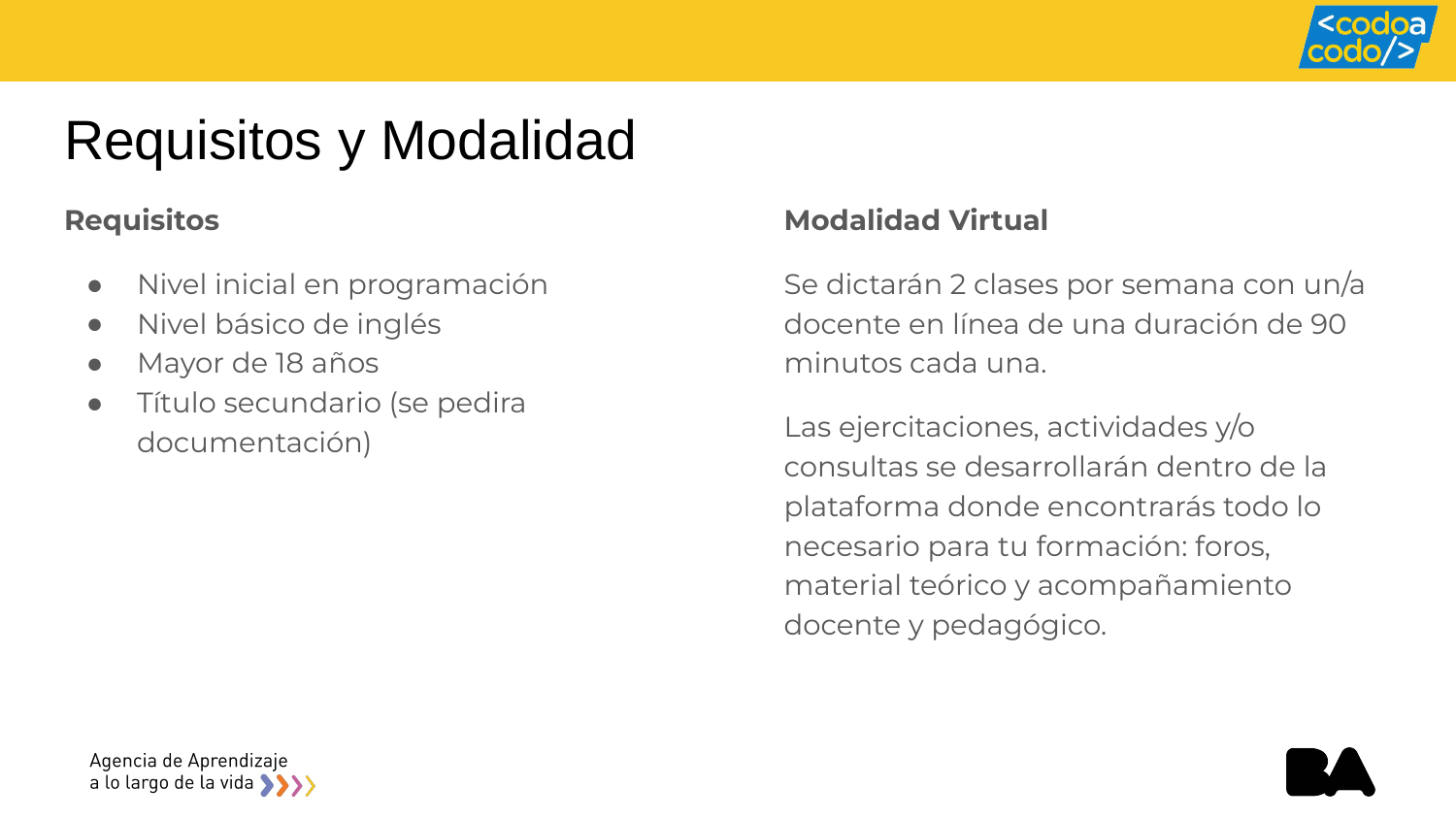

# Requisitos y Modalidad
Requisitos
Nivel inicial en programación
Nivel básico de inglés
Mayor de 18 años
Título secundario (se pedira documentación)

Modalidad Virtual
Se dictarán 2 clases por semana con un/a docente en línea de una duración de 90 minutos cada una.
Las ejercitaciones, actividades y/o consultas se desarrollarán dentro de la plataforma donde encontrarás todo lo necesario para tu formación: foros, material teórico y acompañamiento docente y pedagógico.